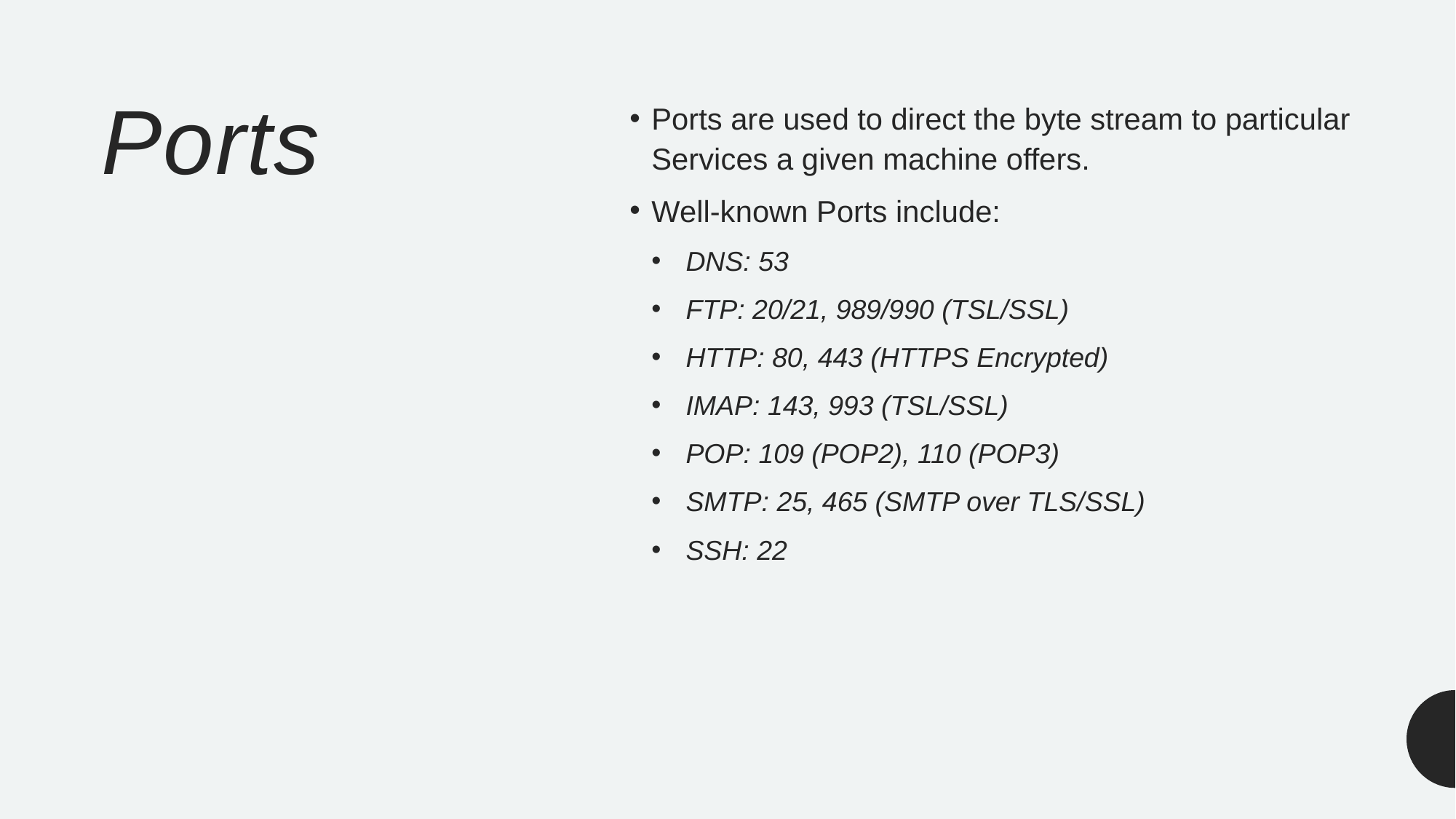

# Ports
Ports are used to direct the byte stream to particular Services a given machine offers.
Well-known Ports include:
DNS: 53
FTP: 20/21, 989/990 (TSL/SSL)
HTTP: 80, 443 (HTTPS Encrypted)
IMAP: 143, 993 (TSL/SSL)
POP: 109 (POP2), 110 (POP3)
SMTP: 25, 465 (SMTP over TLS/SSL)
SSH: 22